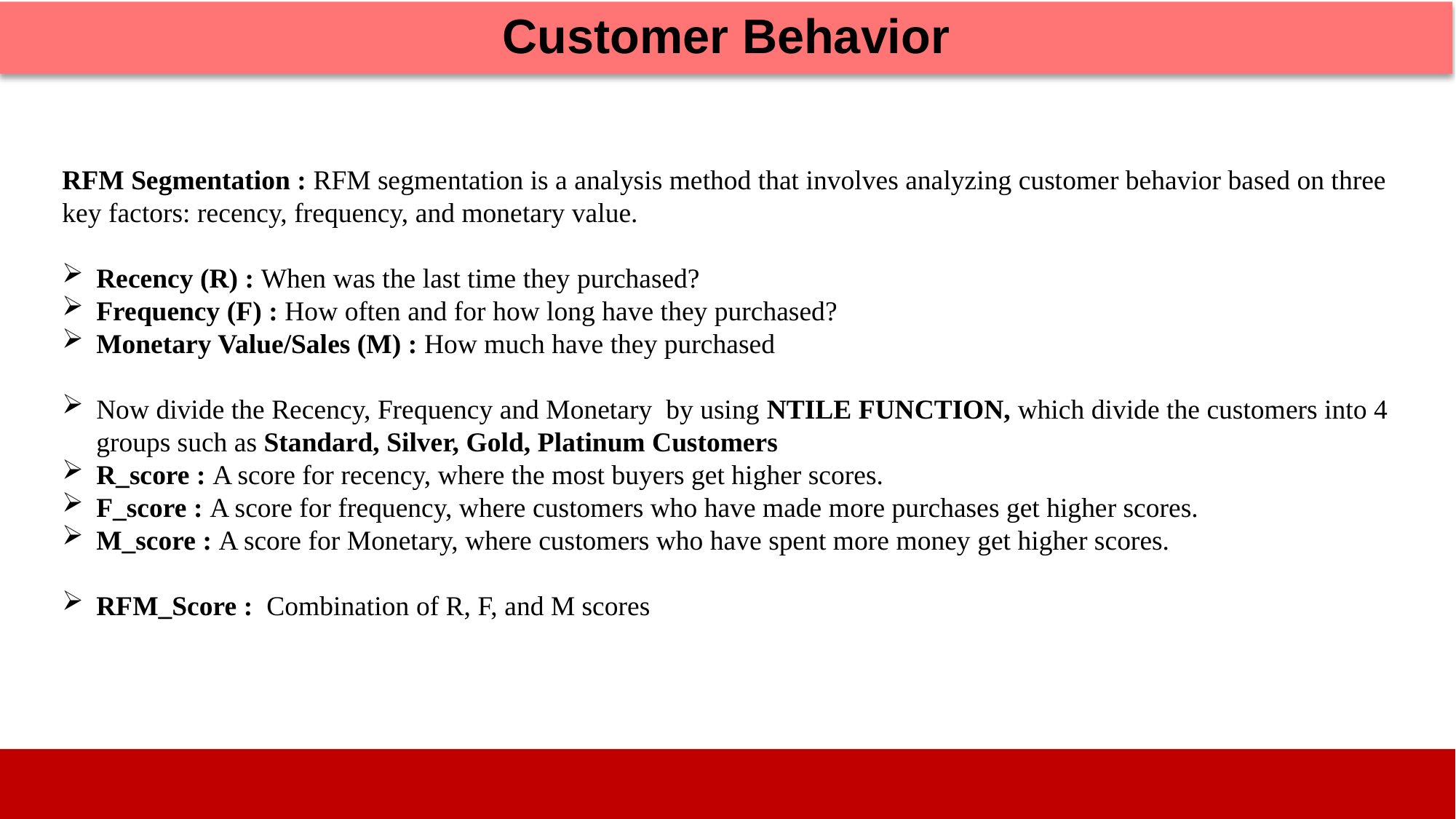

Customer Behavior
RFM Segmentation : RFM segmentation is a analysis method that involves analyzing customer behavior based on three key factors: recency, frequency, and monetary value.

Recency (R) : When was the last time they purchased?
Frequency (F) : How often and for how long have they purchased?
Monetary Value/Sales (M) : How much have they purchased

Now divide the Recency, Frequency and Monetary  by using NTILE FUNCTION, which divide the customers into 4 groups such as Standard, Silver, Gold, Platinum Customers
R_score : A score for recency, where the most buyers get higher scores.
F_score : A score for frequency, where customers who have made more purchases get higher scores.
M_score : A score for Monetary, where customers who have spent more money get higher scores.

RFM_Score :  Combination of R, F, and M scores

Image source: icons8`